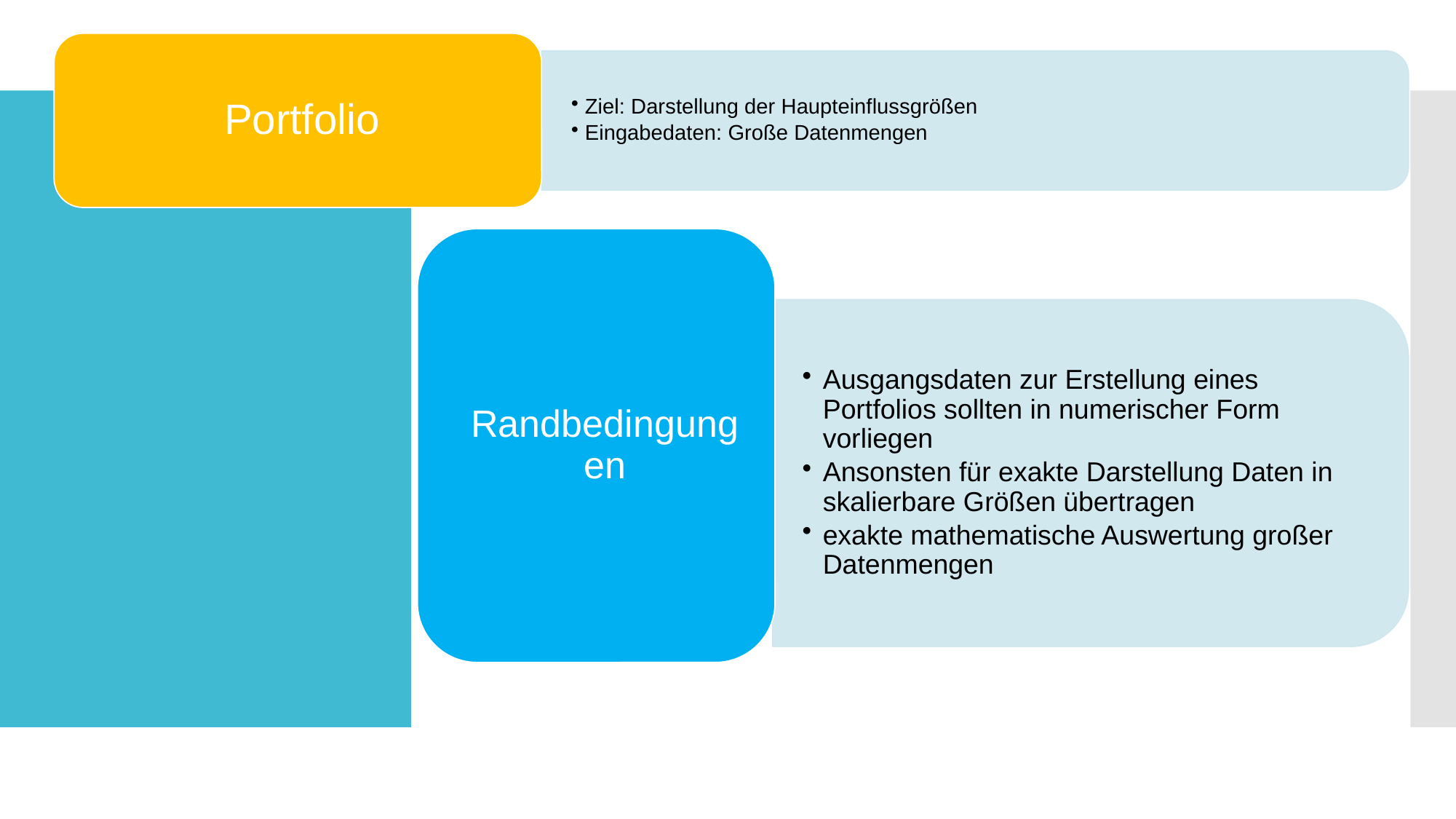

Ziel: Darstellung der Haupteinflussgrößen
Eingabedaten: Große Datenmengen
Portfolio
#
Ausgangsdaten zur Erstellung eines Portfolios sollten in numerischer Form vorliegen
Ansonsten für exakte Darstellung Daten in skalierbare Größen übertragen
exakte mathematische Auswertung großer Datenmengen
Randbedingungen